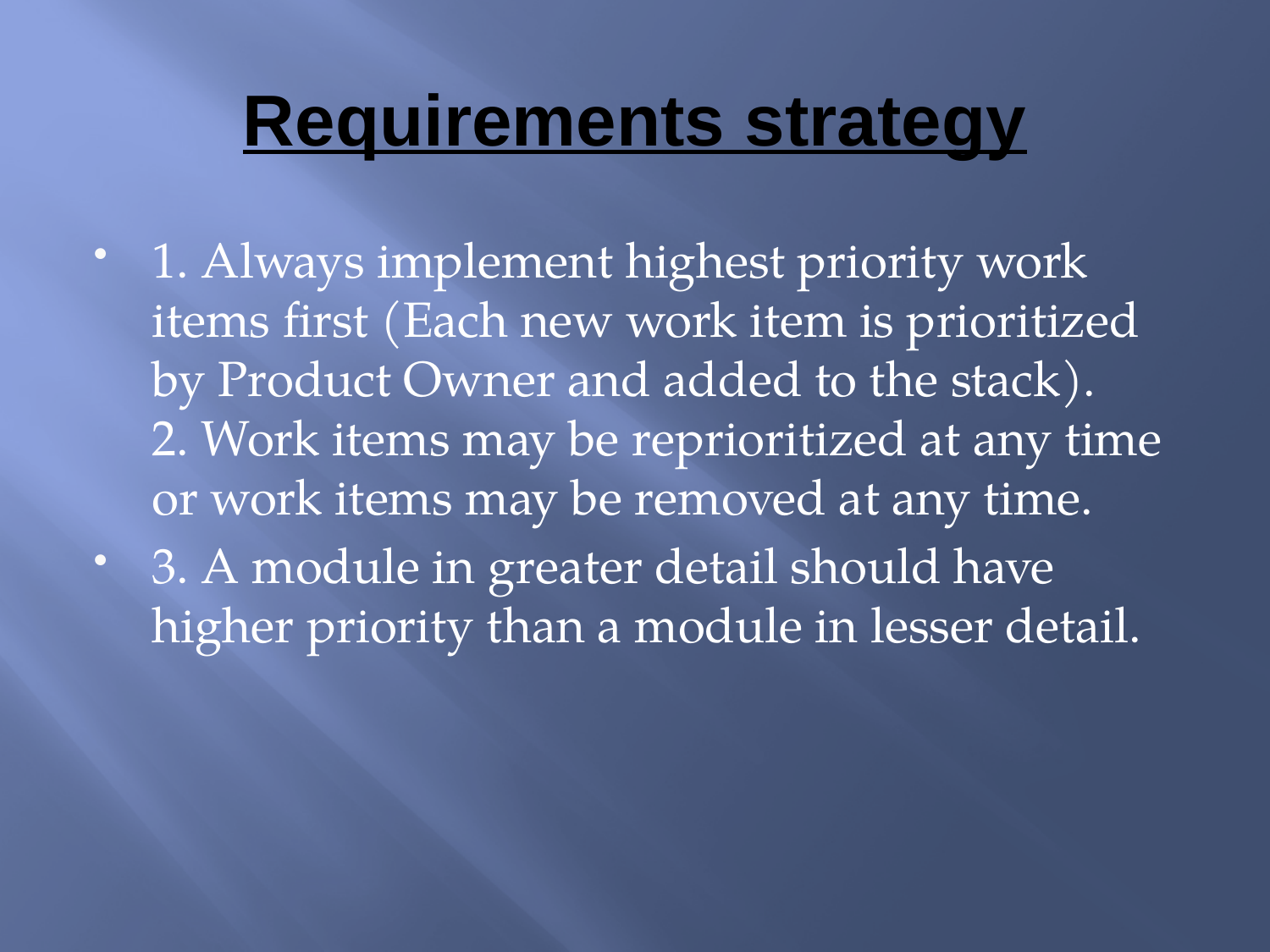

# Requirements strategy
1. Always implement highest priority work items first (Each new work item is prioritized by Product Owner and added to the stack).
2. Work items may be reprioritized at any time or work items may be removed at any time.
3. A module in greater detail should have higher priority than a module in lesser detail.